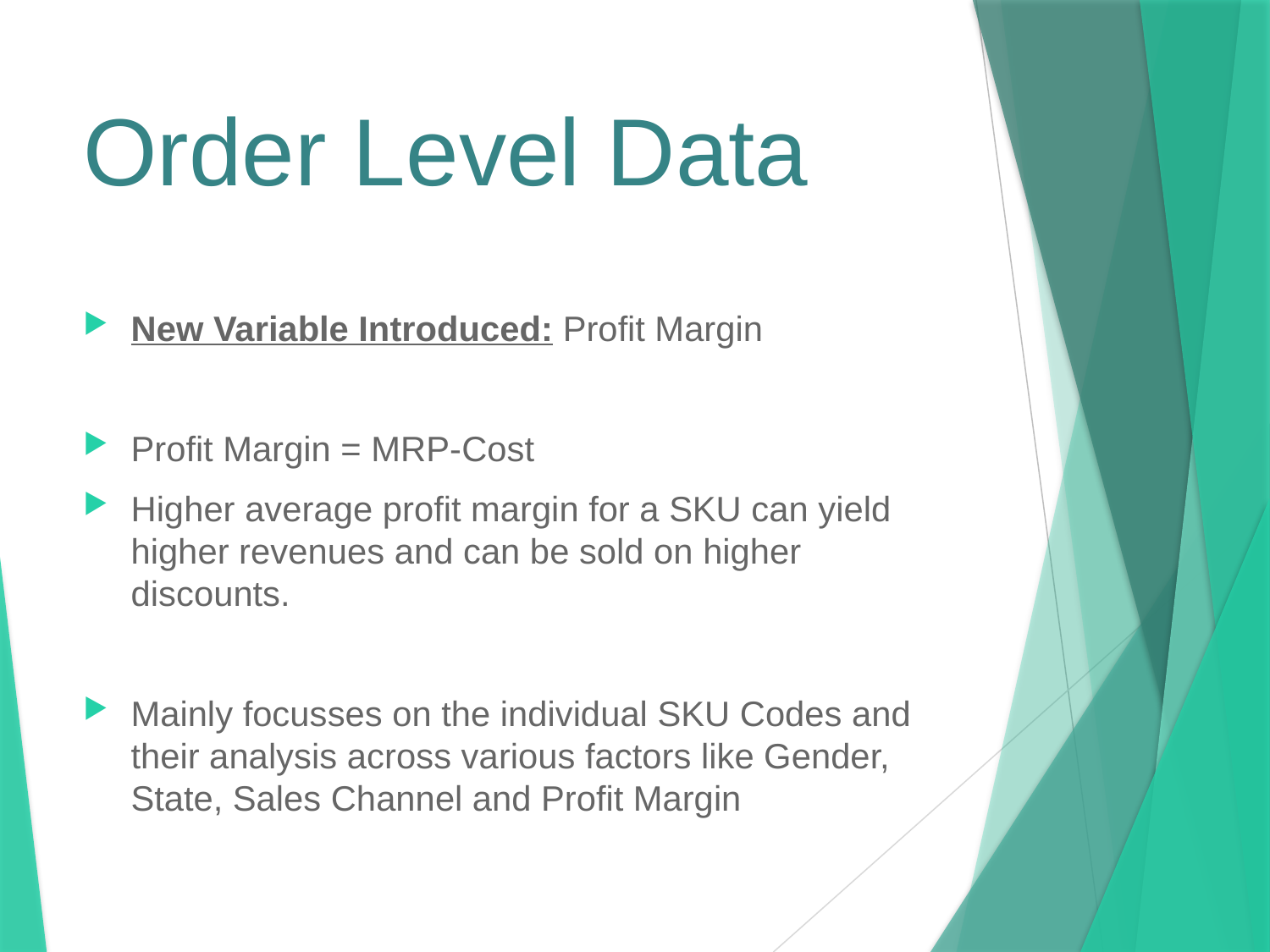

# Order Level Data
New Variable Introduced: Profit Margin

Profit Margin = MRP-Cost
Higher average profit margin for a SKU can yield higher revenues and can be sold on higher discounts.

Mainly focusses on the individual SKU Codes and their analysis across various factors like Gender, State, Sales Channel and Profit Margin